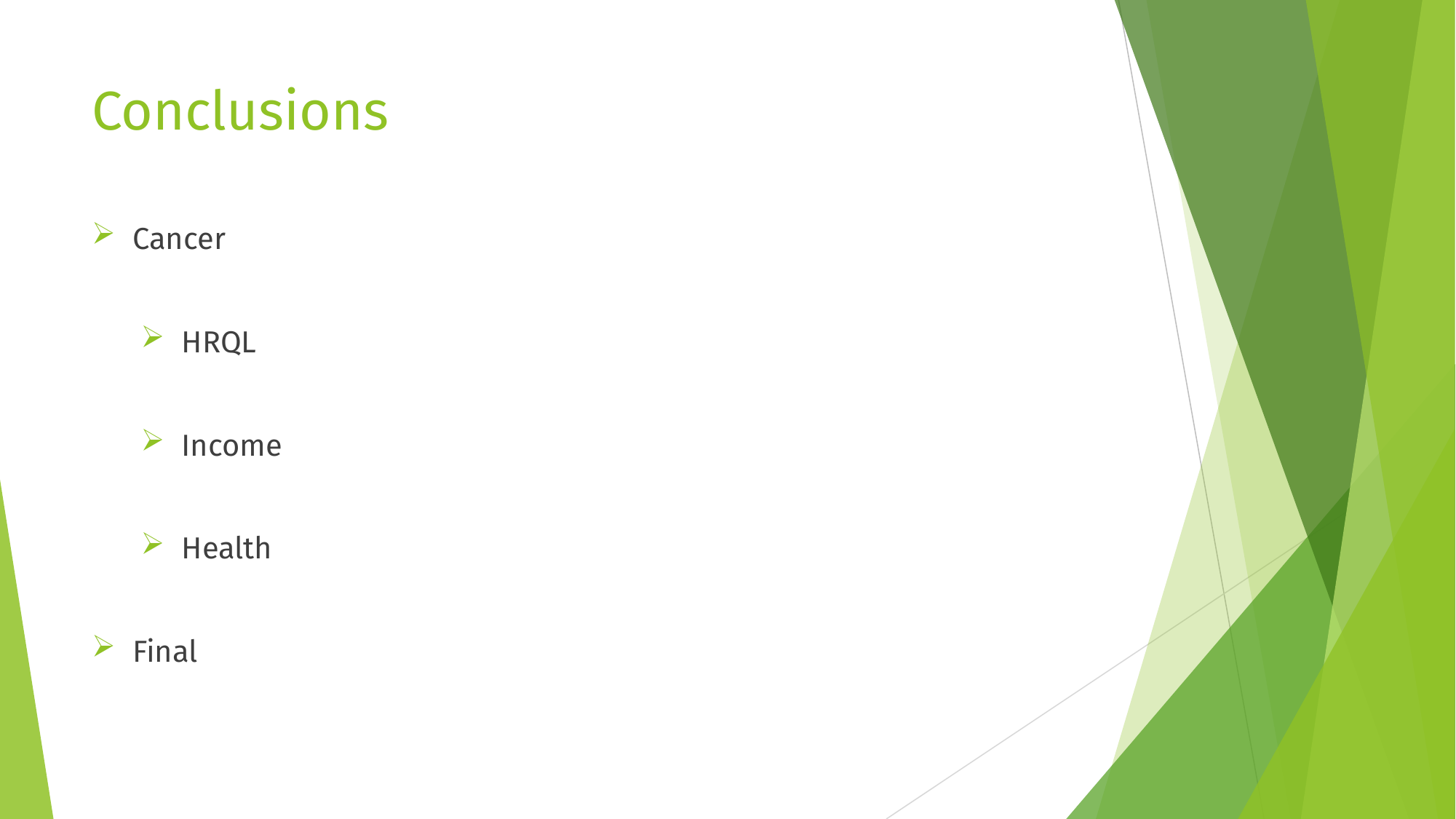

# Conclusions
Cancer

HRQL

Income

Health

Final